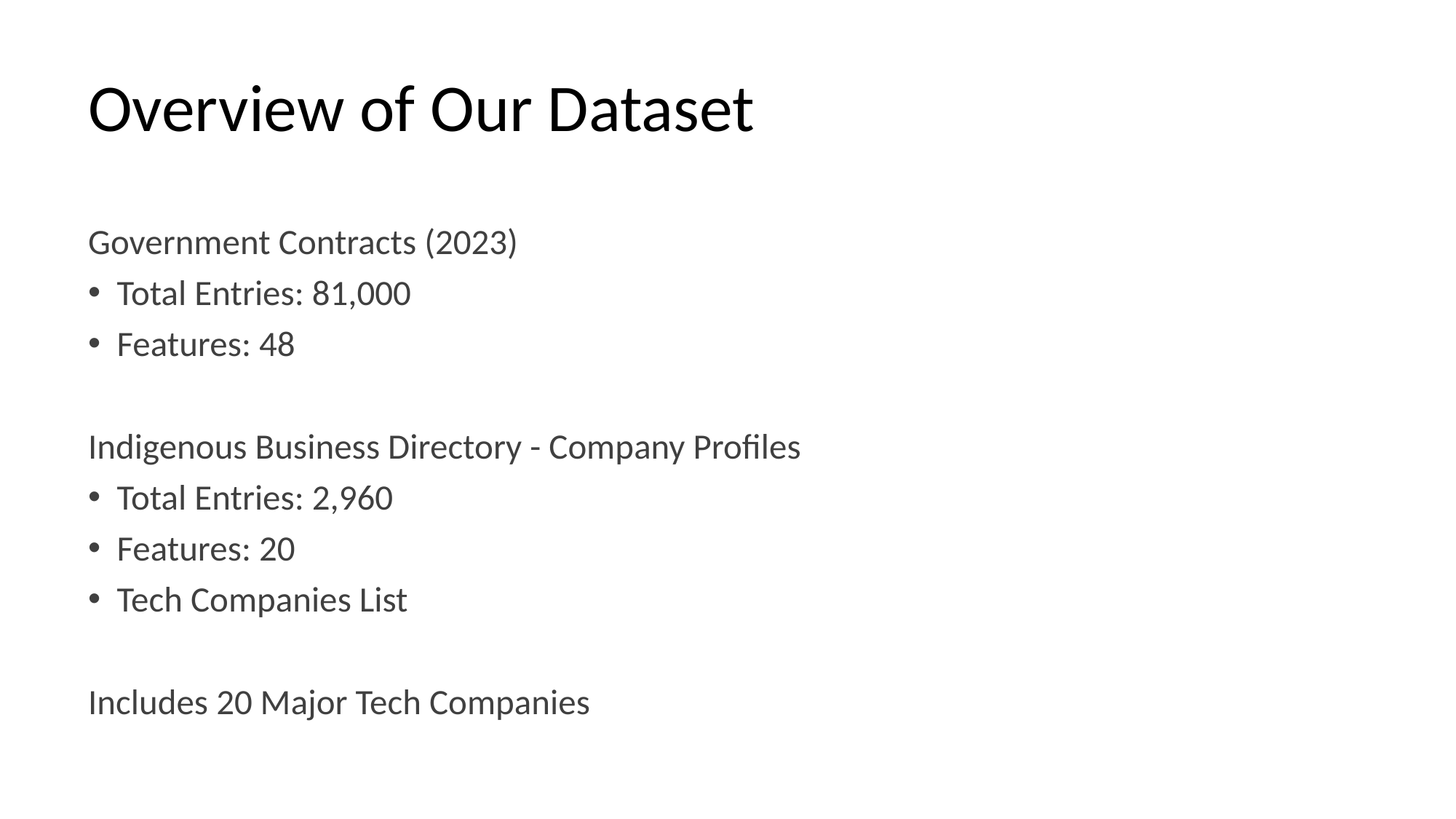

# Overview of Our Dataset
Government Contracts (2023)
Total Entries: 81,000
Features: 48

Indigenous Business Directory - Company Profiles
Total Entries: 2,960
Features: 20
Tech Companies List

Includes 20 Major Tech Companies